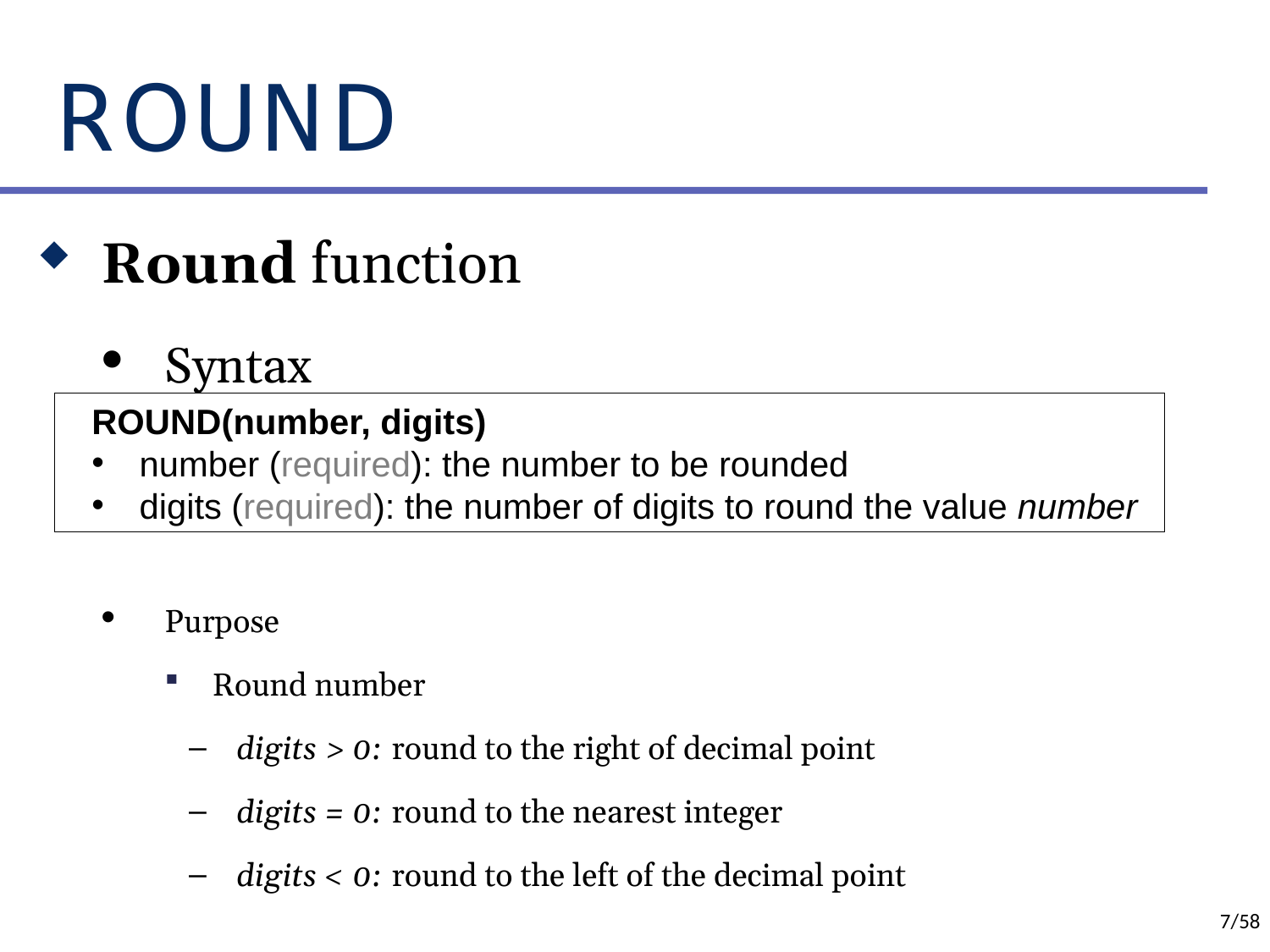

# ROUND
Round function
Syntax

Purpose
Round number
digits > 0: round to the right of decimal point
digits = 0: round to the nearest integer
digits < 0: round to the left of the decimal point

ROUND(number, digits)
number (required): the number to be rounded
digits (required): the number of digits to round the value number
7/58